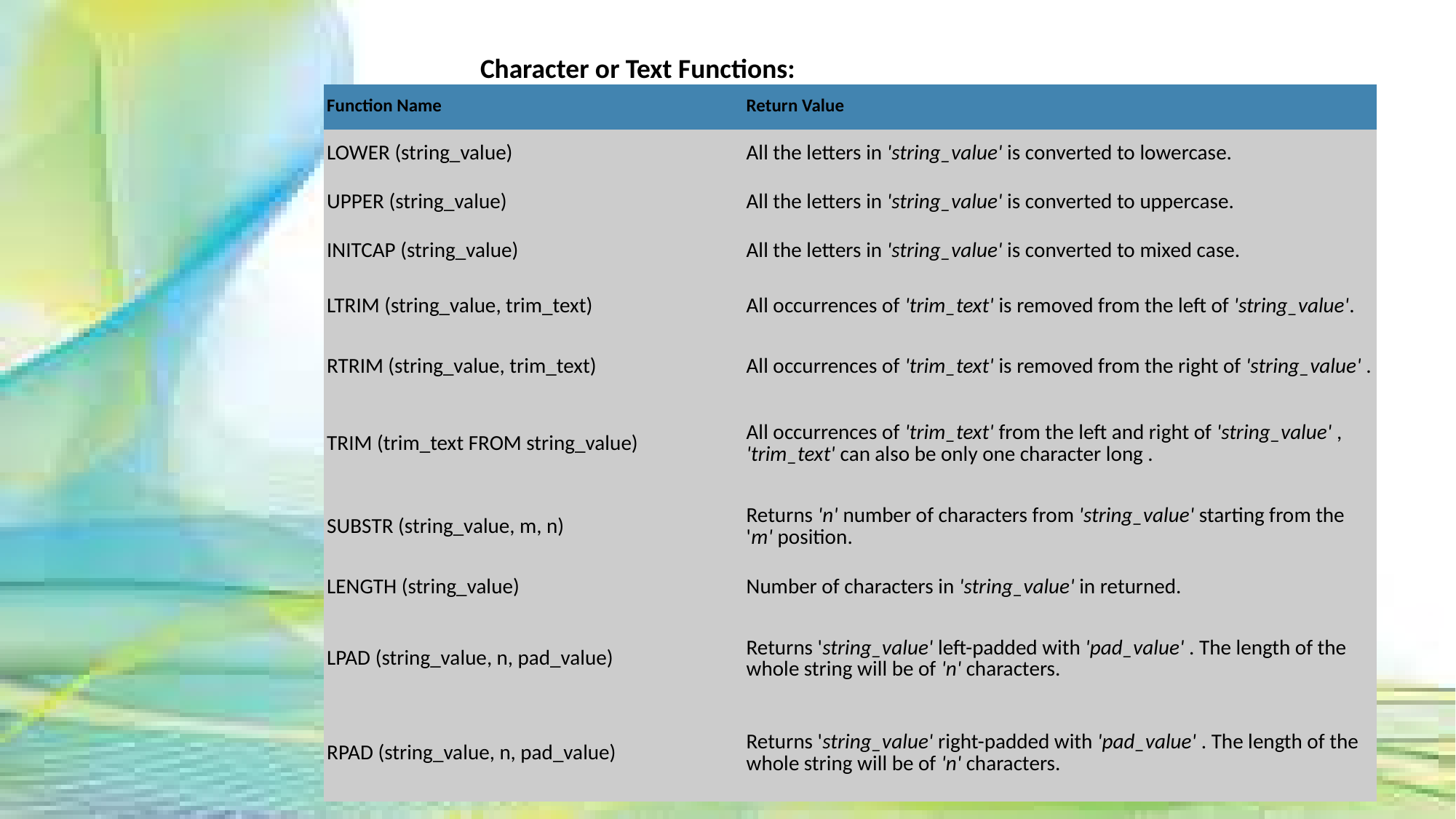

Character or Text Functions:

| Function Name | Return Value |
| --- | --- |
| LOWER (string\_value) | All the letters in 'string\_value' is converted to lowercase. |
| UPPER (string\_value) | All the letters in 'string\_value' is converted to uppercase. |
| INITCAP (string\_value) | All the letters in 'string\_value' is converted to mixed case. |
| LTRIM (string\_value, trim\_text) | All occurrences of 'trim\_text' is removed from the left of 'string\_value'. |
| RTRIM (string\_value, trim\_text) | All occurrences of 'trim\_text' is removed from the right of 'string\_value' . |
| TRIM (trim\_text FROM string\_value) | All occurrences of 'trim\_text' from the left and right of 'string\_value' , 'trim\_text' can also be only one character long . |
| SUBSTR (string\_value, m, n) | Returns 'n' number of characters from 'string\_value' starting from the 'm' position. |
| LENGTH (string\_value) | Number of characters in 'string\_value' in returned. |
| LPAD (string\_value, n, pad\_value) | Returns 'string\_value' left-padded with 'pad\_value' . The length of the whole string will be of 'n' characters. |
| RPAD (string\_value, n, pad\_value) | Returns 'string\_value' right-padded with 'pad\_value' . The length of the whole string will be of 'n' characters. |